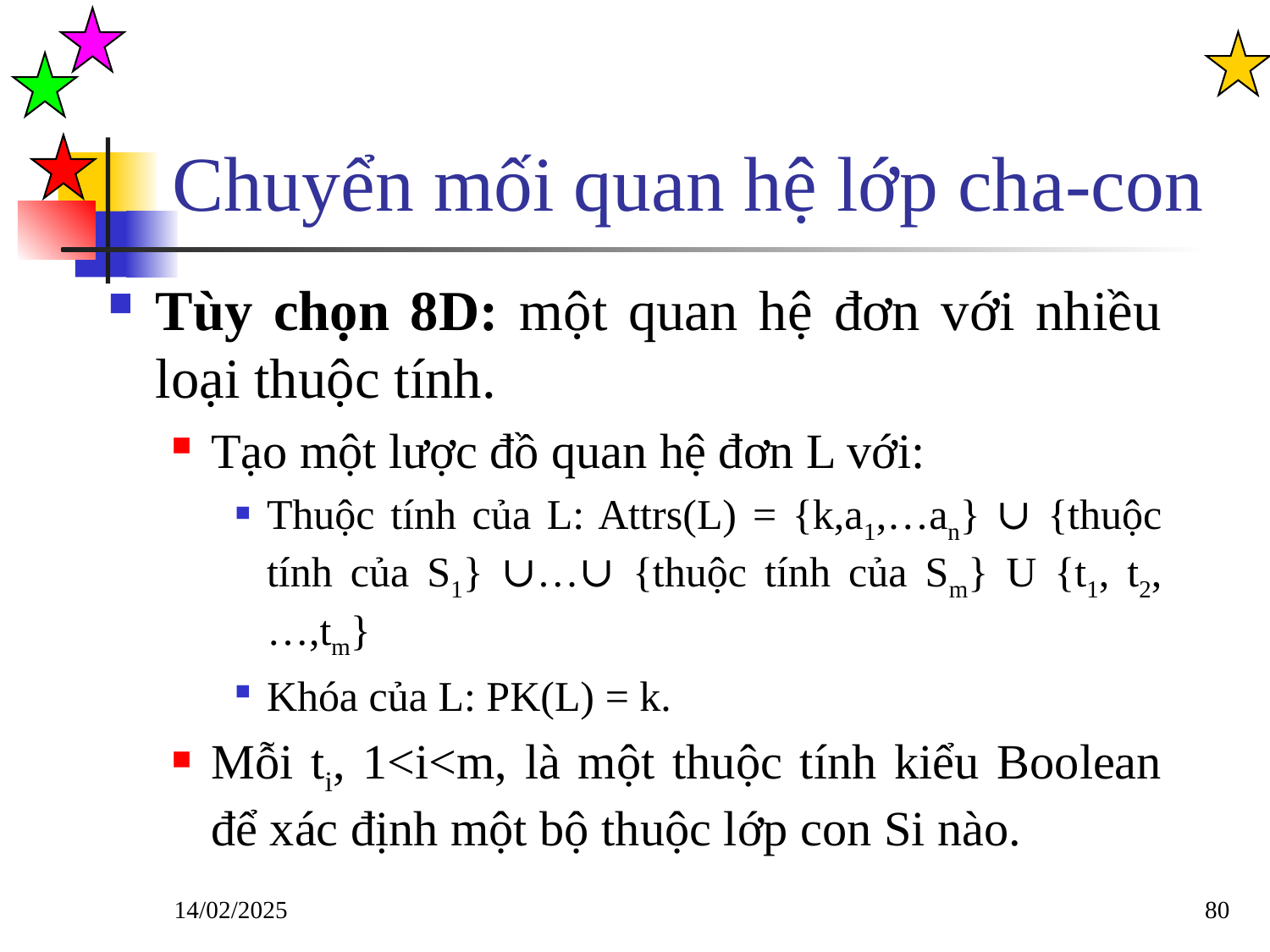

# Chuyển mối quan hệ lớp cha-con
Tùy chọn 8D: một quan hệ đơn với nhiều loại thuộc tính.
Tạo một lược đồ quan hệ đơn L với:
Thuộc tính của L: Attrs(L) = {k,a1,…an} ∪ {thuộc tính của S1} ∪…∪ {thuộc tính của Sm} U {t1, t2,…,tm}
Khóa của L: PK(L) = k.
Mỗi ti, 1<i<m, là một thuộc tính kiểu Boolean để xác định một bộ thuộc lớp con Si nào.

14/02/2025
80